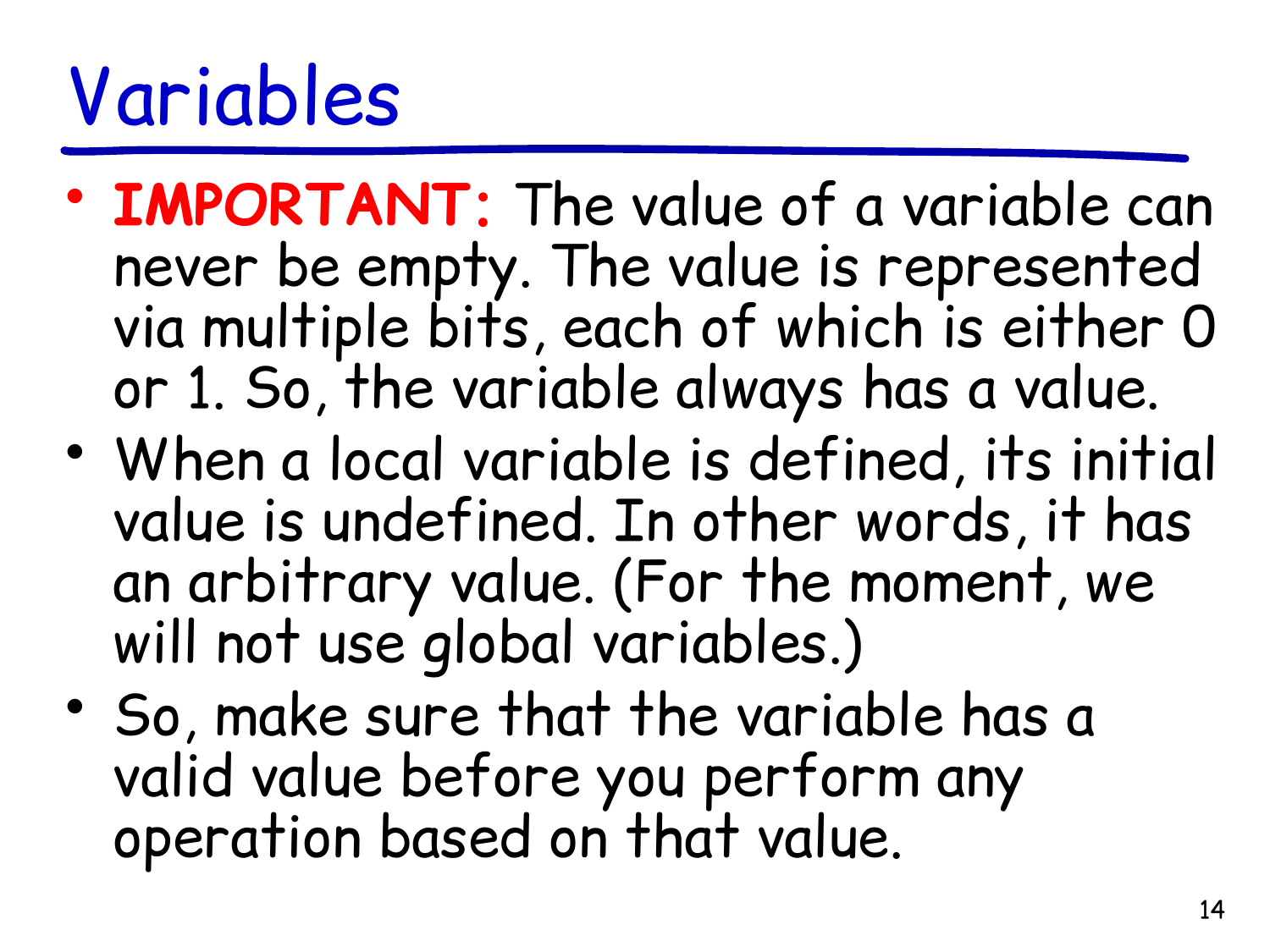

# Variables
IMPORTANT: The value of a variable can never be empty. The value is represented via multiple bits, each of which is either 0 or 1. So, the variable always has a value.
When a local variable is defined, its initial value is undefined. In other words, it has an arbitrary value. (For the moment, we will not use global variables.)
So, make sure that the variable has a valid value before you perform any operation based on that value.
14